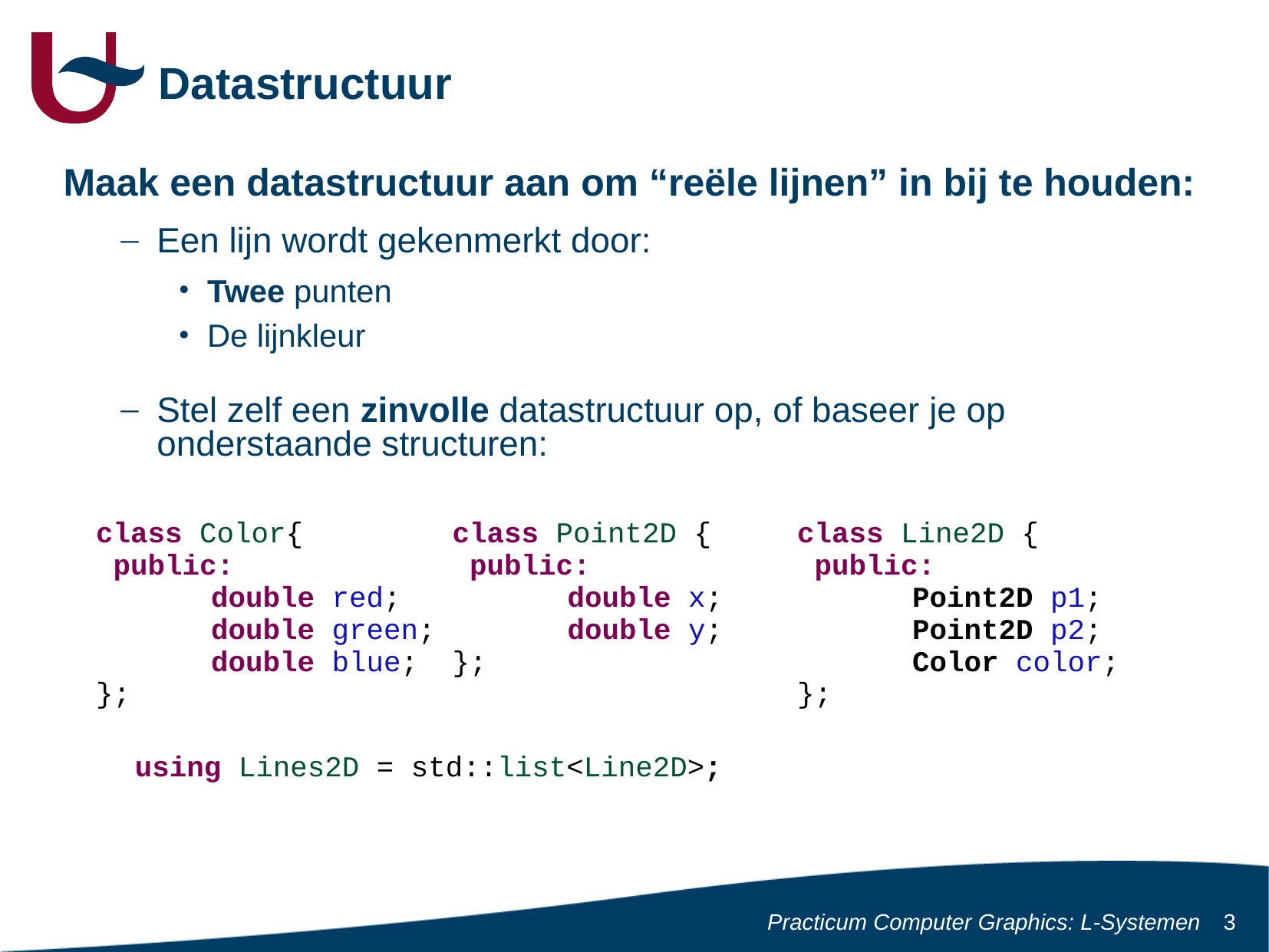

# Datastructuur
Maak een datastructuur aan om “reële lijnen” in bij te houden:
Een lijn wordt gekenmerkt door:
Twee punten
De lijnkleur

Stel zelf een zinvolle datastructuur op, of baseer je op onderstaande structuren:
class Color{
 public:
	double red;
	double green;
	double blue;
};
class Point2D {
 public:
	double x;
	double y;
};
class Line2D {
 public:
	Point2D p1;
	Point2D p2;
	Color color;
};
using Lines2D = std::list<Line2D>;
Practicum Computer Graphics: L-Systemen
3